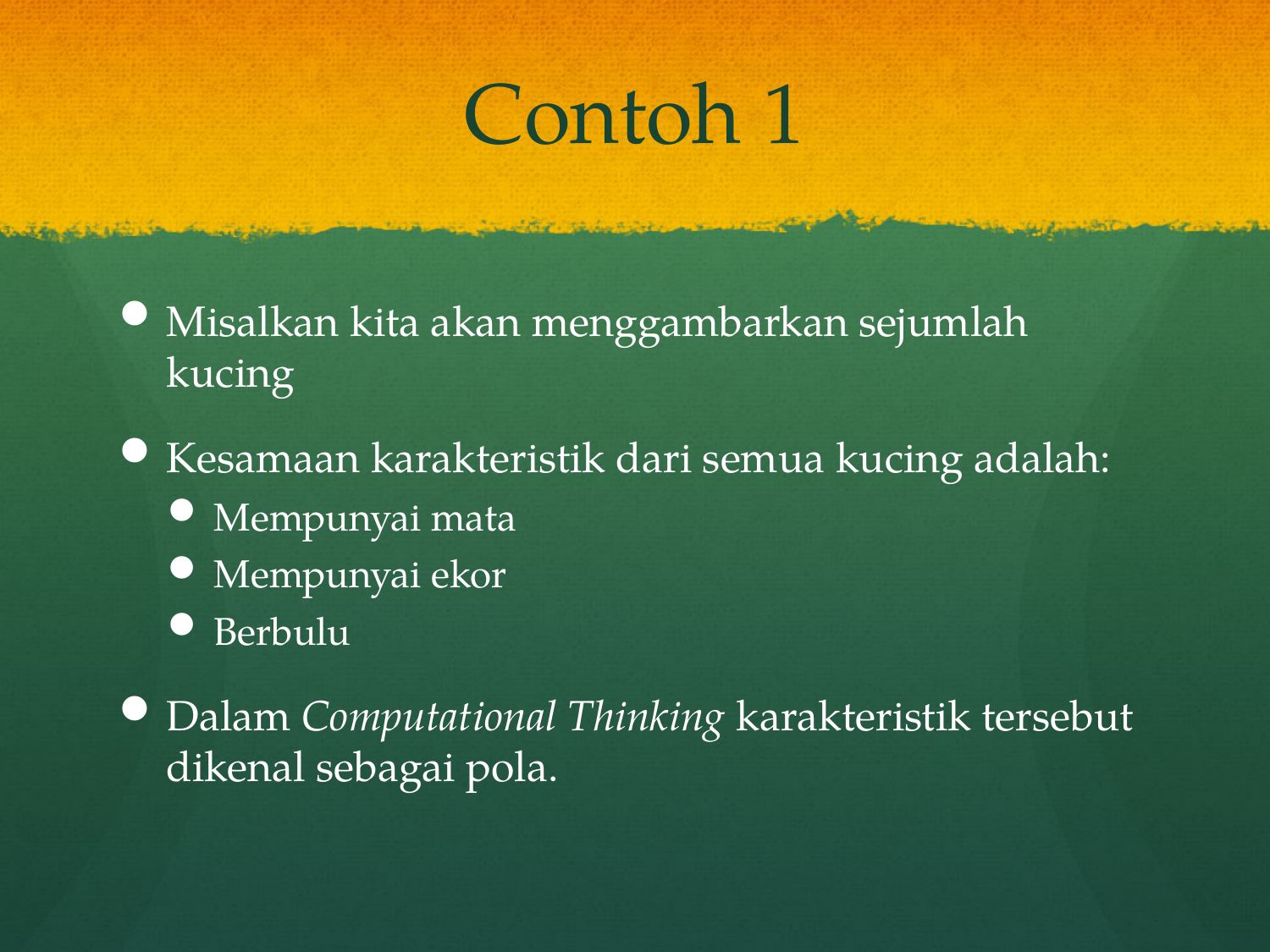

# Contoh 1
Misalkan kita akan menggambarkan sejumlah kucing
Kesamaan karakteristik dari semua kucing adalah:
Mempunyai mata
Mempunyai ekor
Berbulu
Dalam Computational Thinking karakteristik tersebut dikenal sebagai pola.